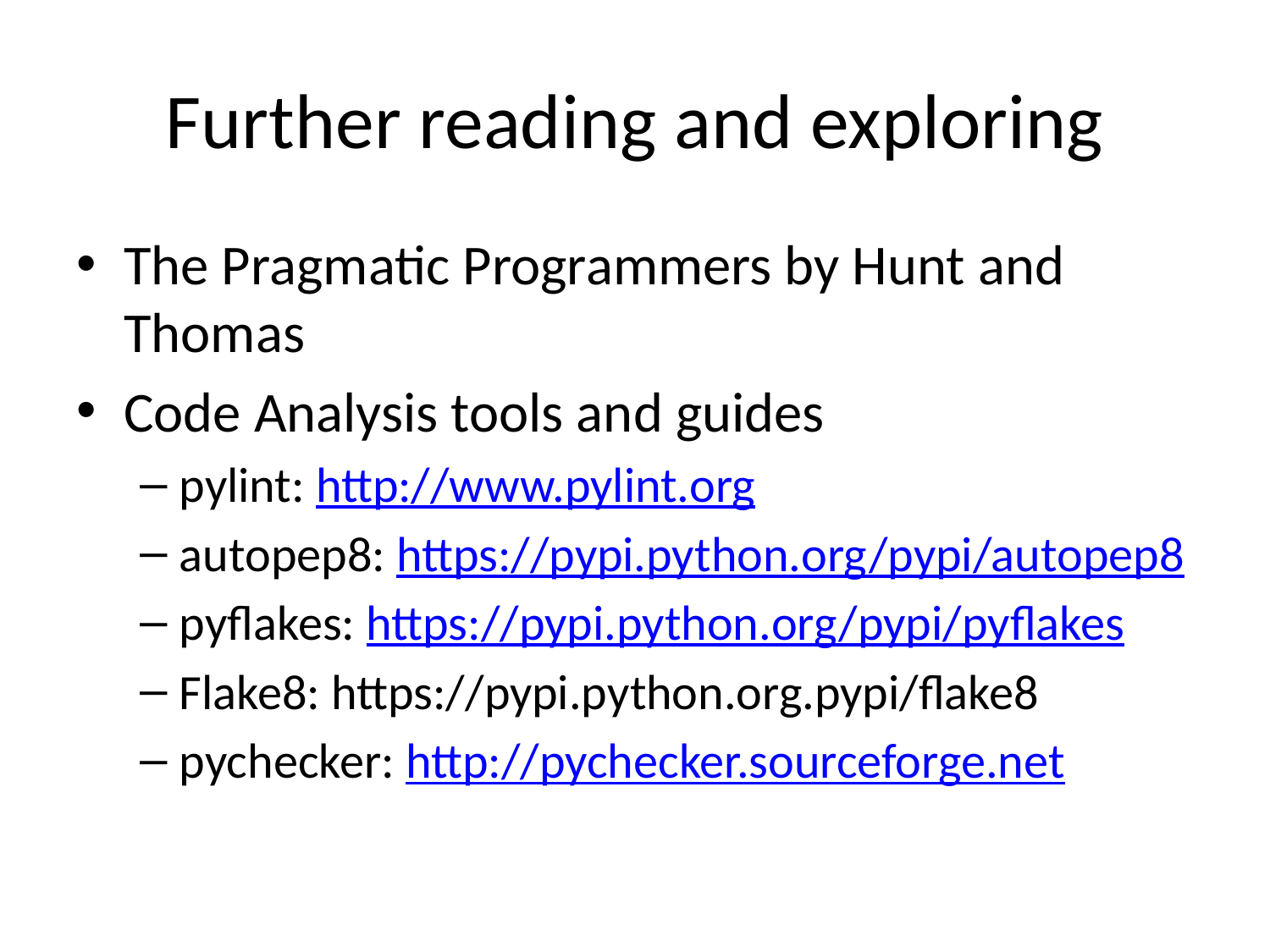

# Further reading and exploring
The Pragmatic Programmers by Hunt and Thomas
Code Analysis tools and guides
pylint: http://www.pylint.org
autopep8: https://pypi.python.org/pypi/autopep8
pyflakes: https://pypi.python.org/pypi/pyflakes
Flake8: https://pypi.python.org.pypi/flake8
pychecker: http://pychecker.sourceforge.net